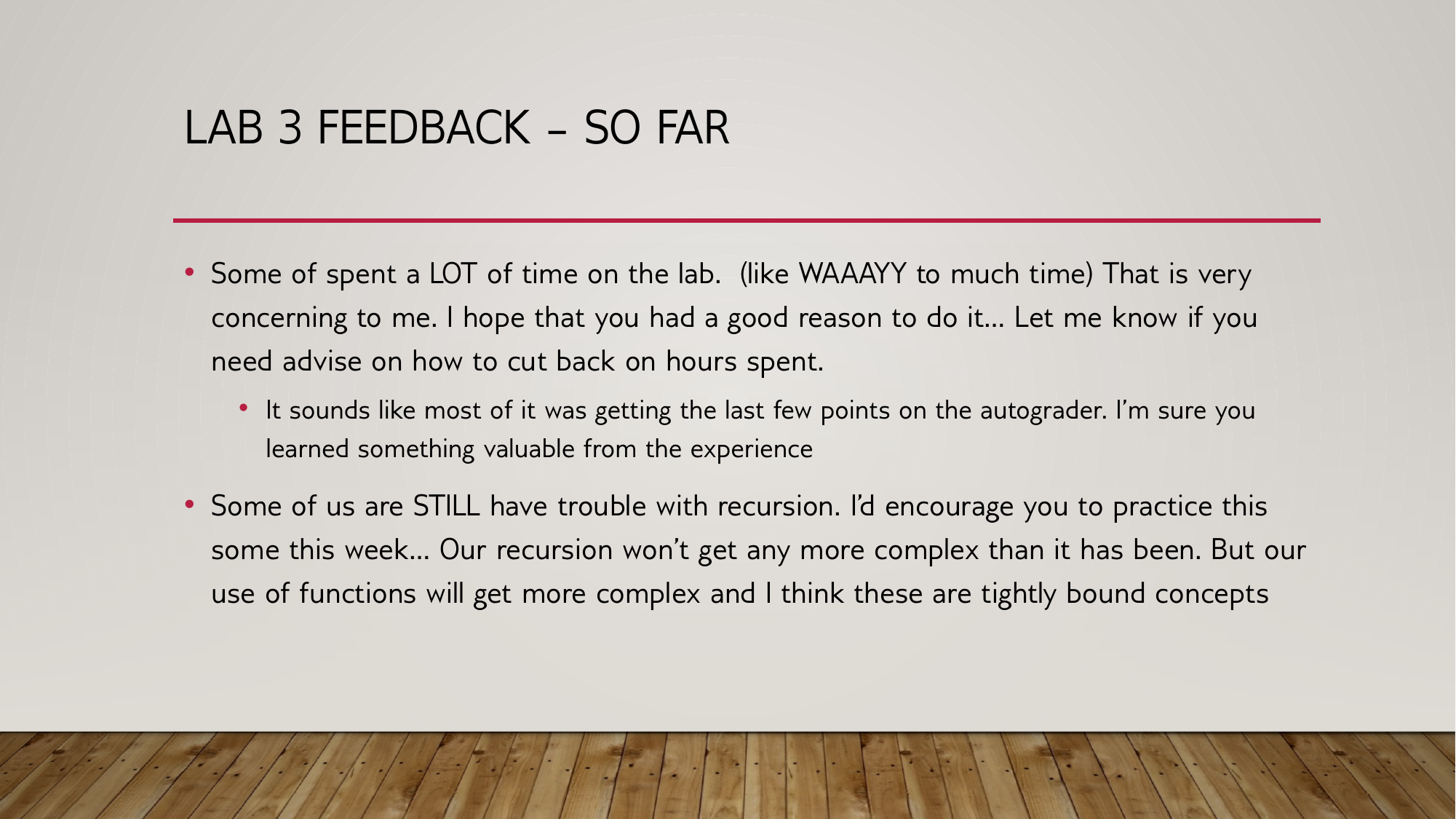

# Lab 3 feedback – so far
Some of spent a LOT of time on the lab.  (like WAAAYY to much time) That is very concerning to me. I hope that you had a good reason to do it… Let me know if you need advise on how to cut back on hours spent.
It sounds like most of it was getting the last few points on the autograder. I’m sure you learned something valuable from the experience
Some of us are STILL have trouble with recursion. I’d encourage you to practice this some this week… Our recursion won’t get any more complex than it has been. But our use of functions will get more complex and I think these are tightly bound concepts